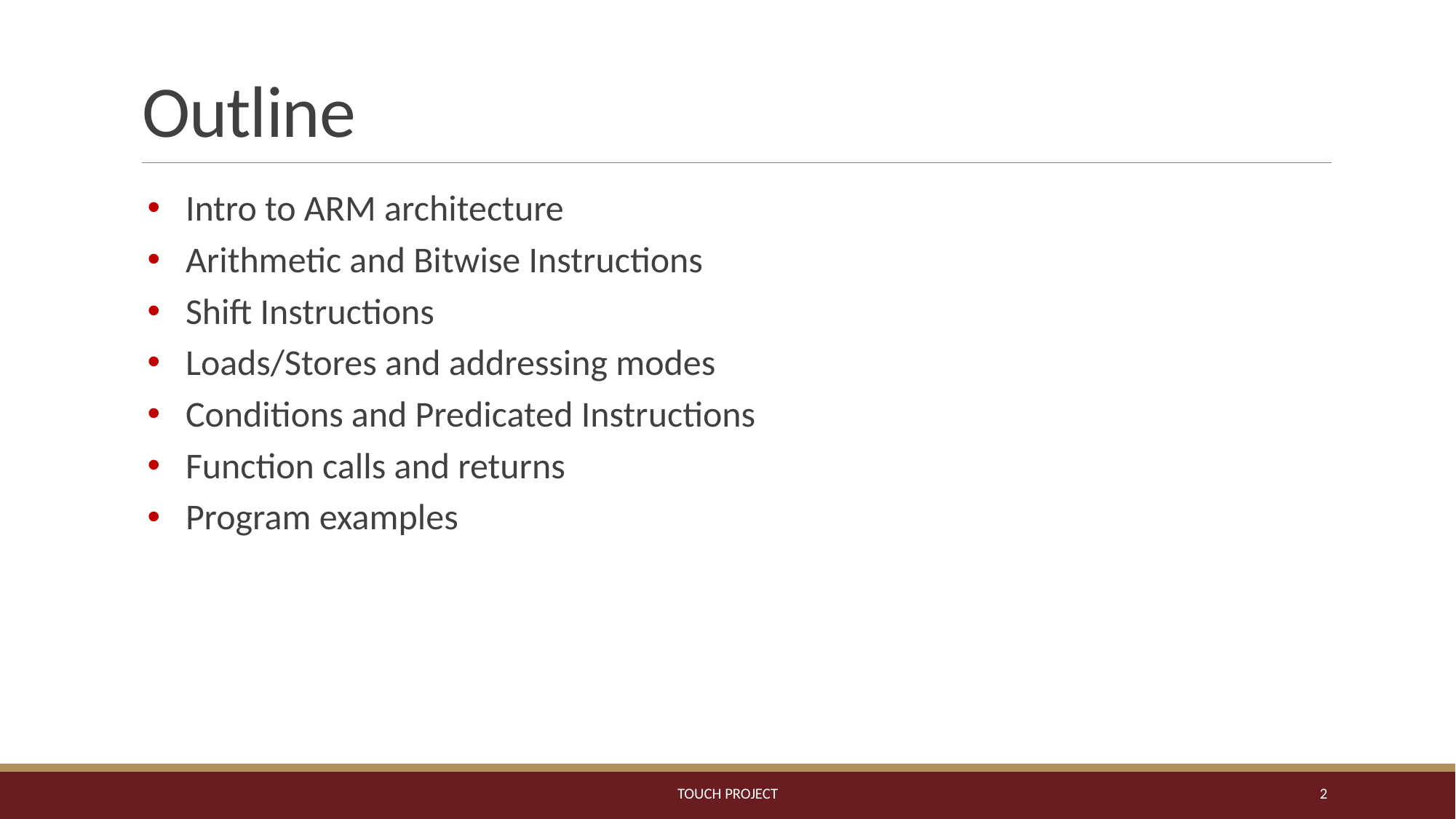

# Outline
Intro to ARM architecture
Arithmetic and Bitwise Instructions
Shift Instructions
Loads/Stores and addressing modes
Conditions and Predicated Instructions
Function calls and returns
Program examples
ToUCH Project
2